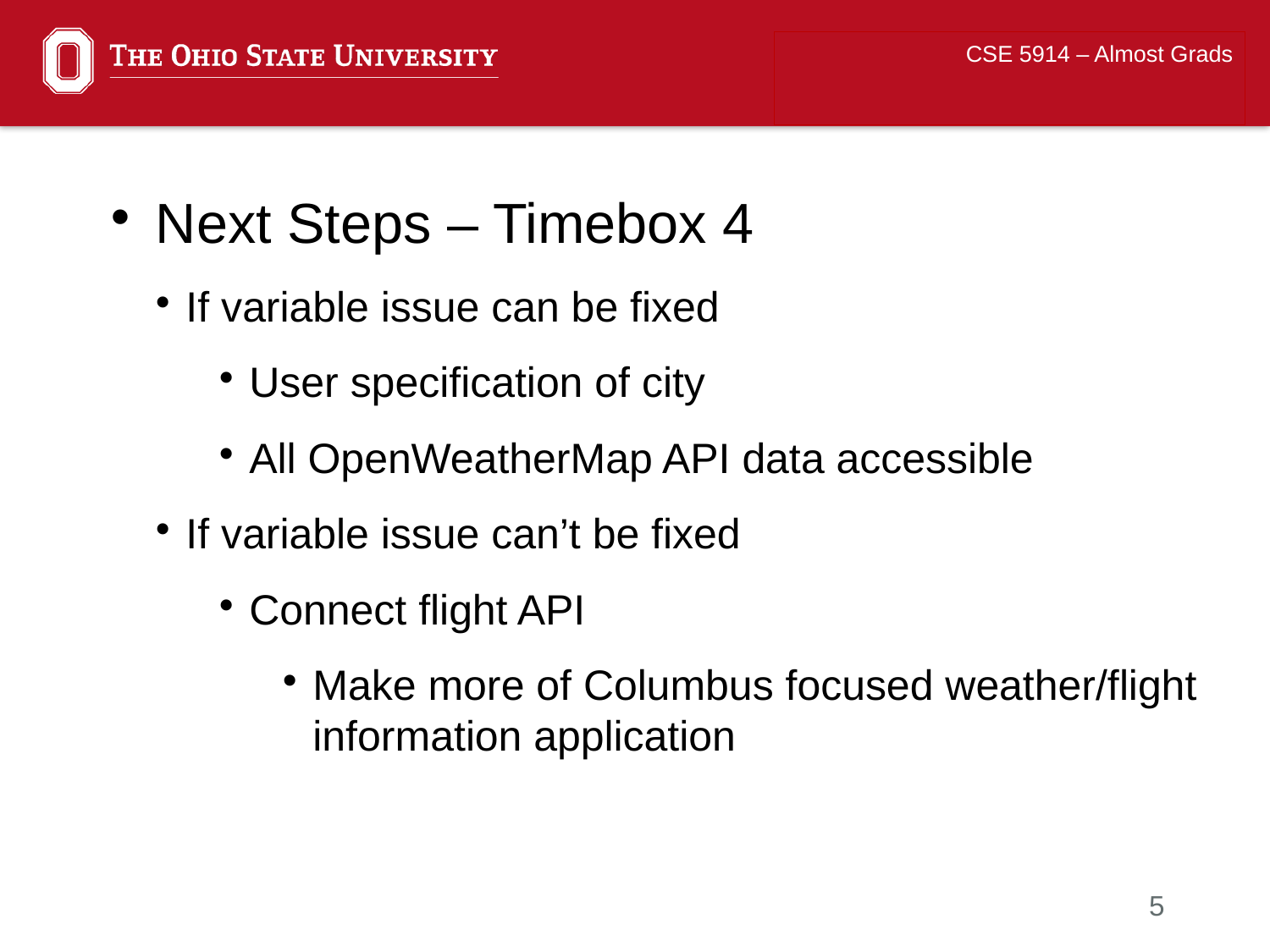

CSE 5914 – Almost Grads
Next Steps – Timebox 4
If variable issue can be fixed
User specification of city
All OpenWeatherMap API data accessible
If variable issue can’t be fixed
Connect flight API
Make more of Columbus focused weather/flight information application